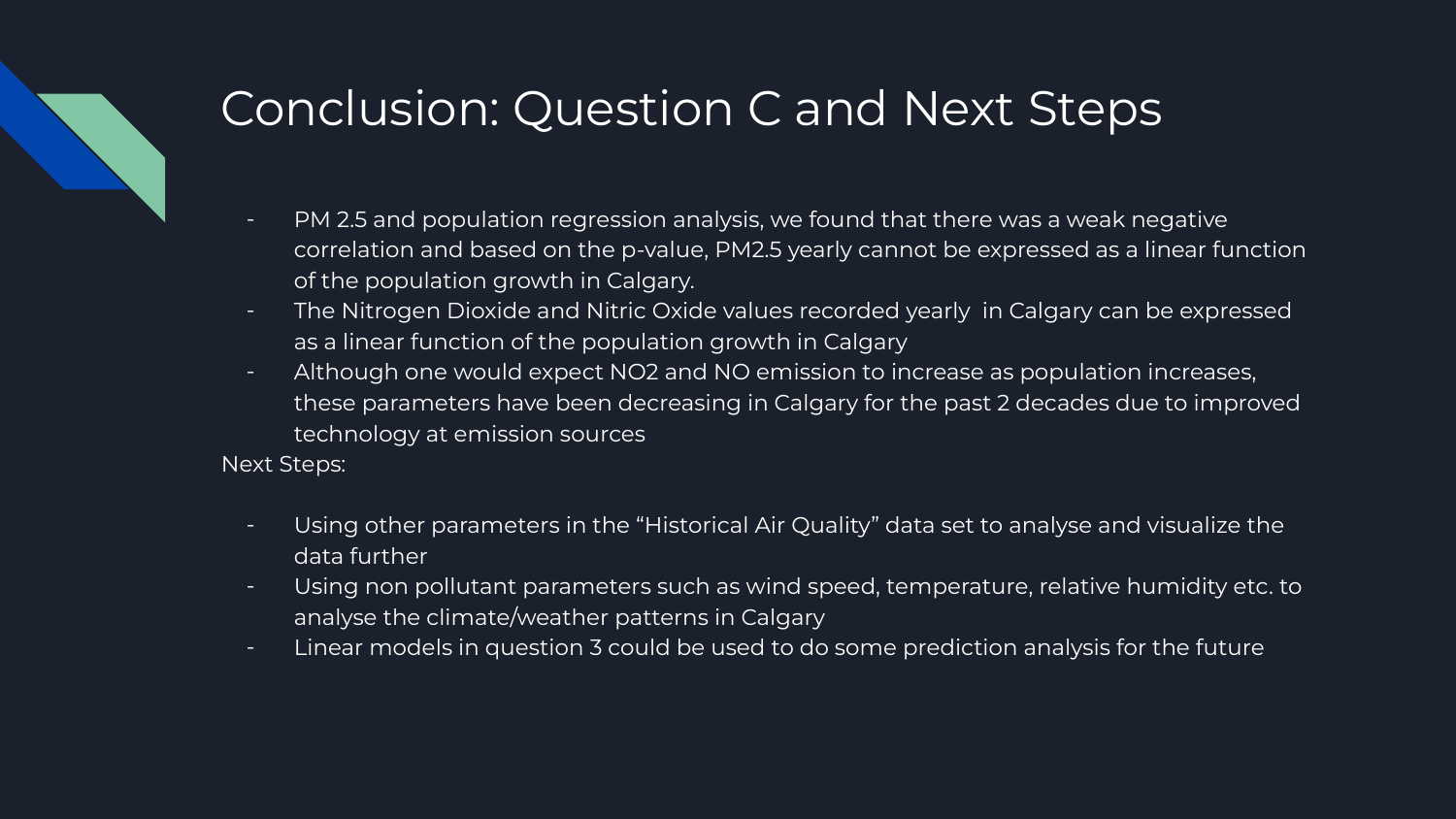

# Conclusion: Question C and Next Steps
PM 2.5 and population regression analysis, we found that there was a weak negative correlation and based on the p-value, PM2.5 yearly cannot be expressed as a linear function of the population growth in Calgary.
The Nitrogen Dioxide and Nitric Oxide values recorded yearly  in Calgary can be expressed as a linear function of the population growth in Calgary
Although one would expect NO2 and NO emission to increase as population increases, these parameters have been decreasing in Calgary for the past 2 decades due to improved technology at emission sources
Next Steps:

Using other parameters in the “Historical Air Quality” data set to analyse and visualize the data further
Using non pollutant parameters such as wind speed, temperature, relative humidity etc. to analyse the climate/weather patterns in Calgary
Linear models in question 3 could be used to do some prediction analysis for the future